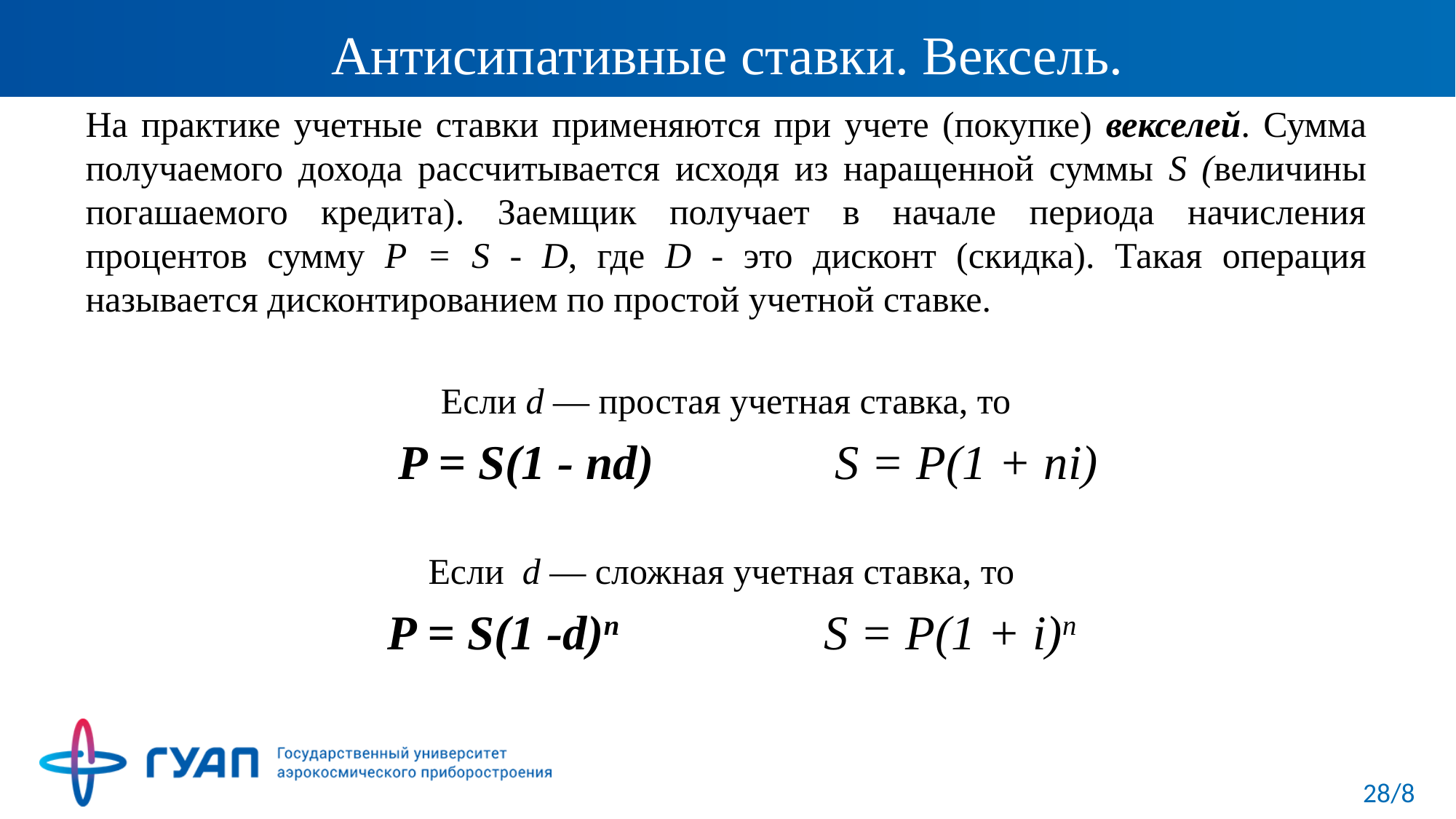

# Антисипативные ставки. Вексель.
На практике учетные ставки применяются при учете (покупке) векселей. Сумма получаемого дохода рассчитывается исходя из наращенной суммы S (величины погашаемого кредита). Заемщик получает в начале периода начисления процентов сумму Р = S - D, где D - это дисконт (скидка). Такая операция называется дисконтированием по простой учетной ставке.

Если d — простая учетная ставка, то
		P = S(1 - nd)		S = Р(1 + ni)

Если  d — сложная учетная ставка, то
 P = S(1 -d)n		 S = Р(1 + i)n